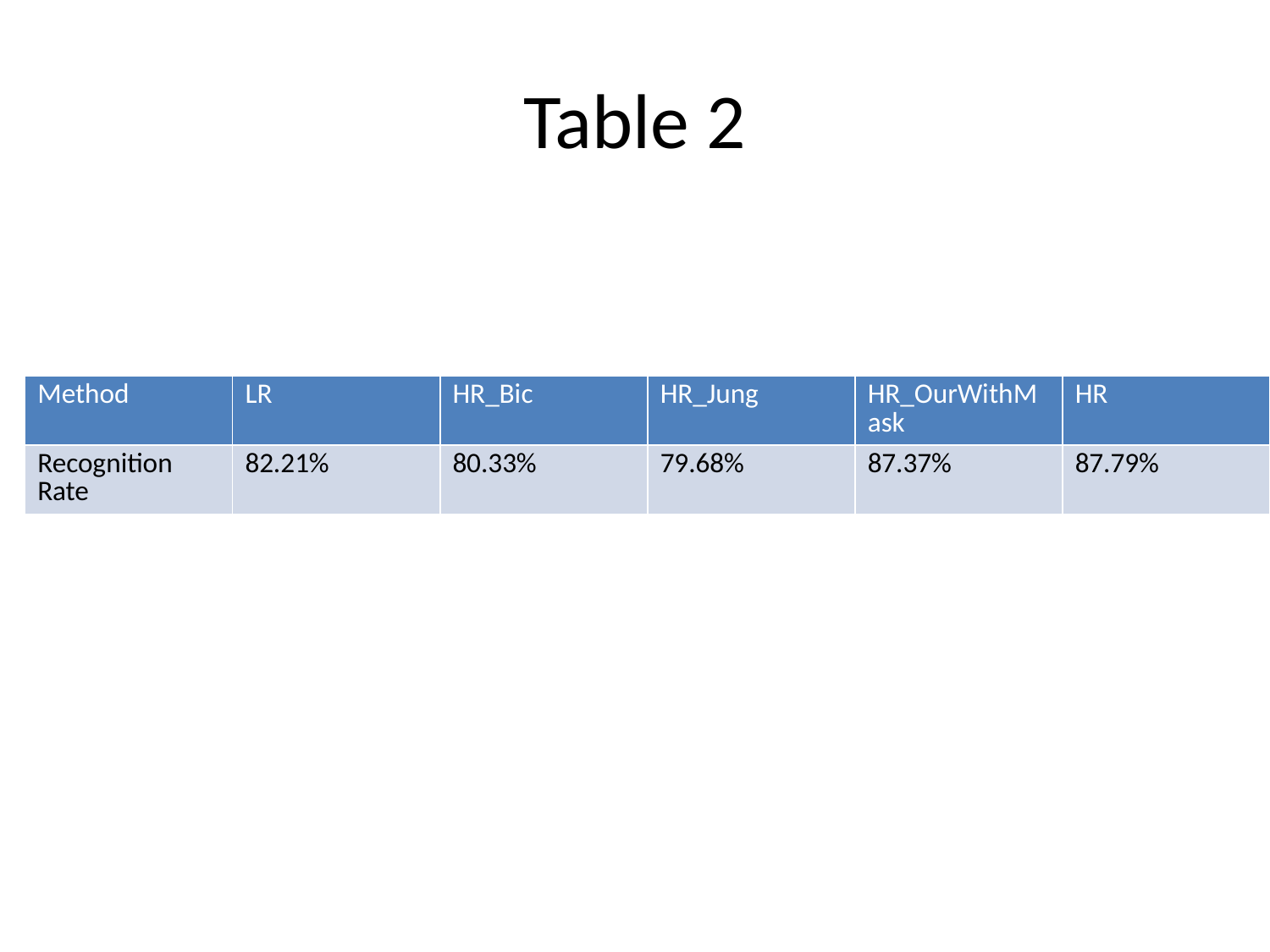

# Table 2

| Method | LR | HR\_Bic | HR\_Jung | HR\_OurWithMask | HR |
| --- | --- | --- | --- | --- | --- |
| Recognition Rate | 82.21% | 80.33% | 79.68% | 87.37% | 87.79% |